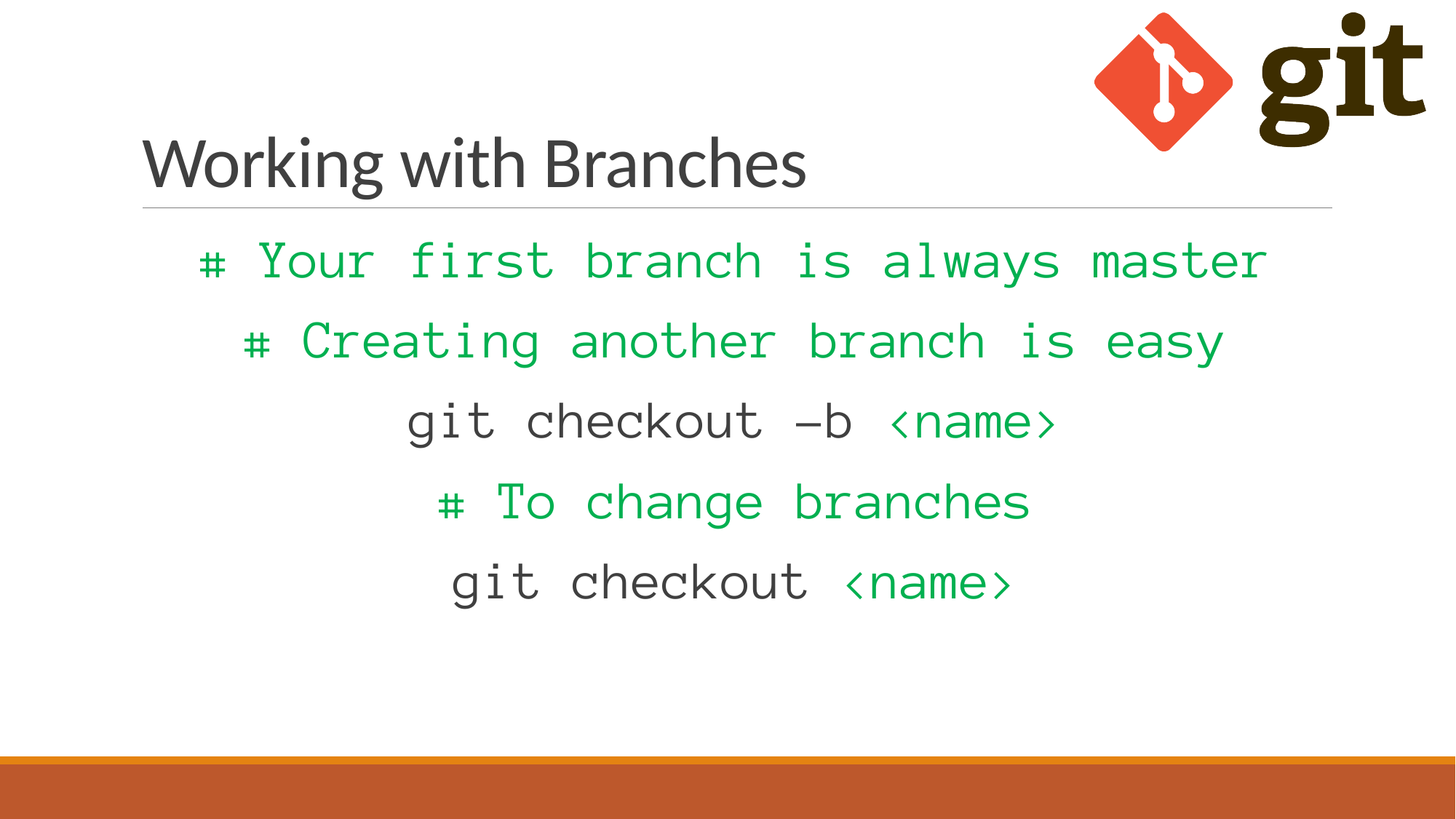

# Working with Branches
# Your first branch is always master
# Creating another branch is easy
git checkout -b <name>
# To change branches
git checkout <name>